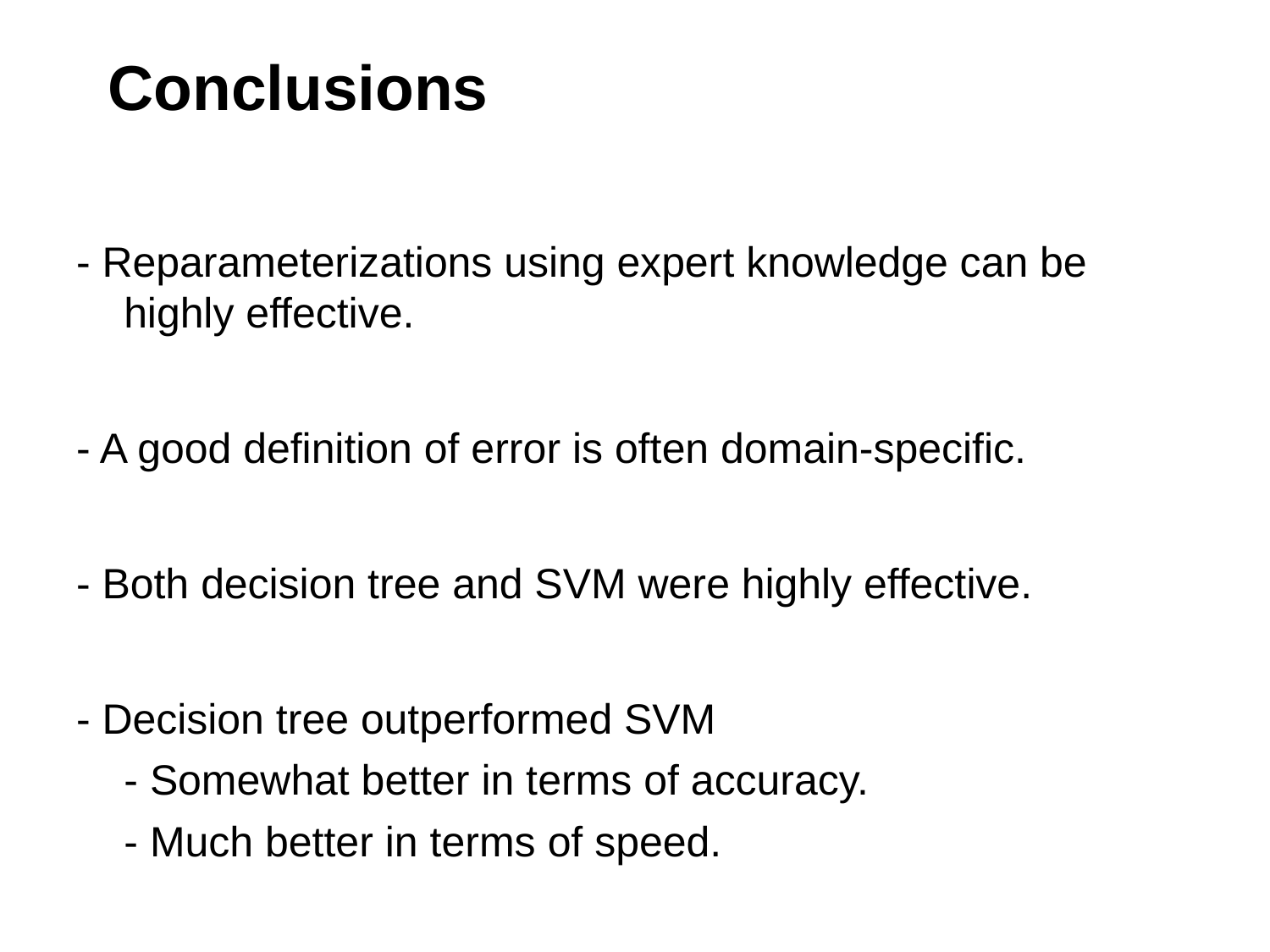

# Conclusions
- Reparameterizations using expert knowledge can be highly effective.

- A good definition of error is often domain-specific.

- Both decision tree and SVM were highly effective.

- Decision tree outperformed SVM
	- Somewhat better in terms of accuracy.
	- Much better in terms of speed.